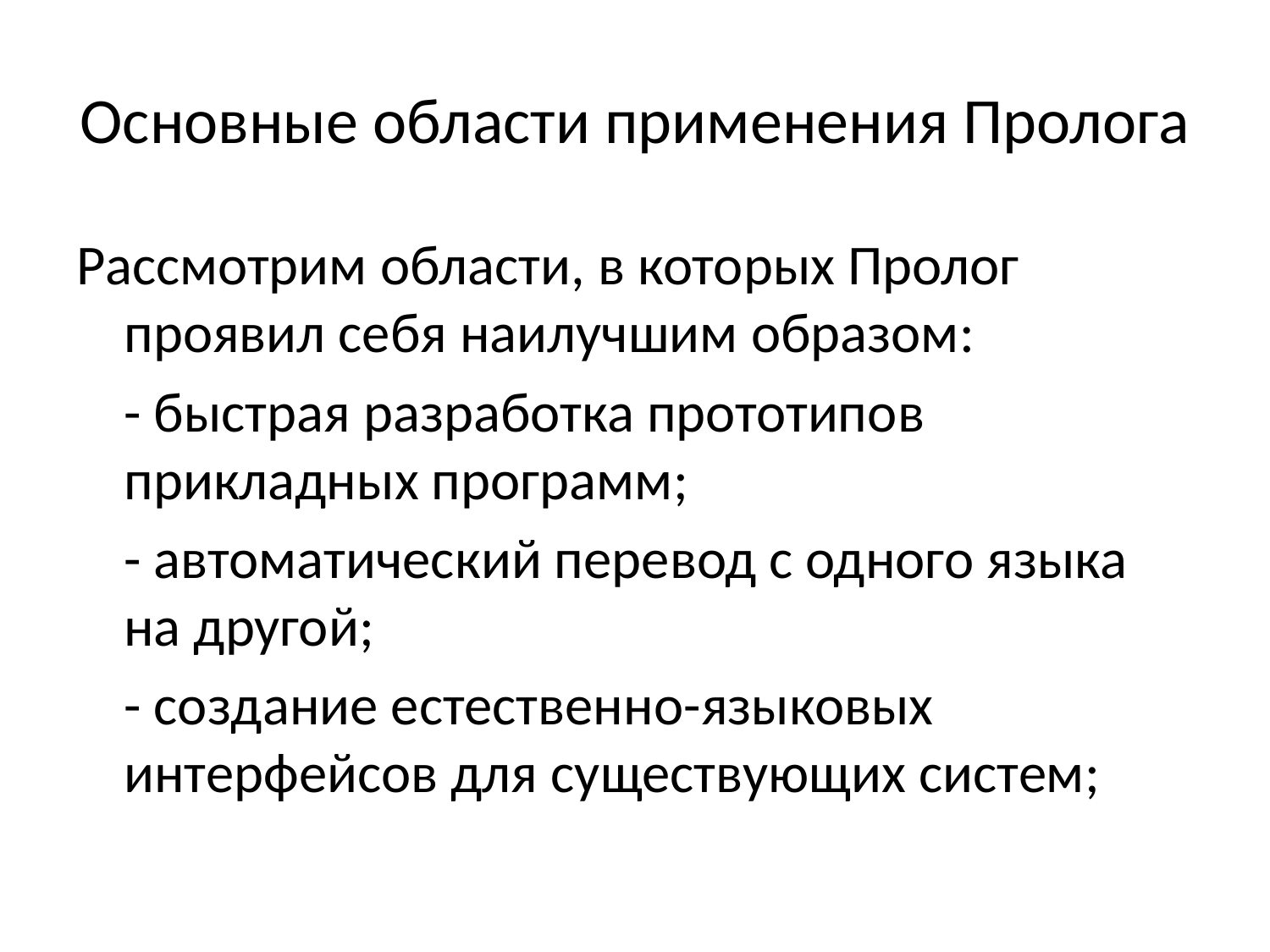

# Основные области применения Пролога
Рассмотрим области, в которых Пролог проявил себя наилучшим образом:
	- быстрая разработка прототипов прикладных программ;
	- автоматический перевод с одного языка на другой;
	- создание естественно-языковых интерфейсов для существующих систем;